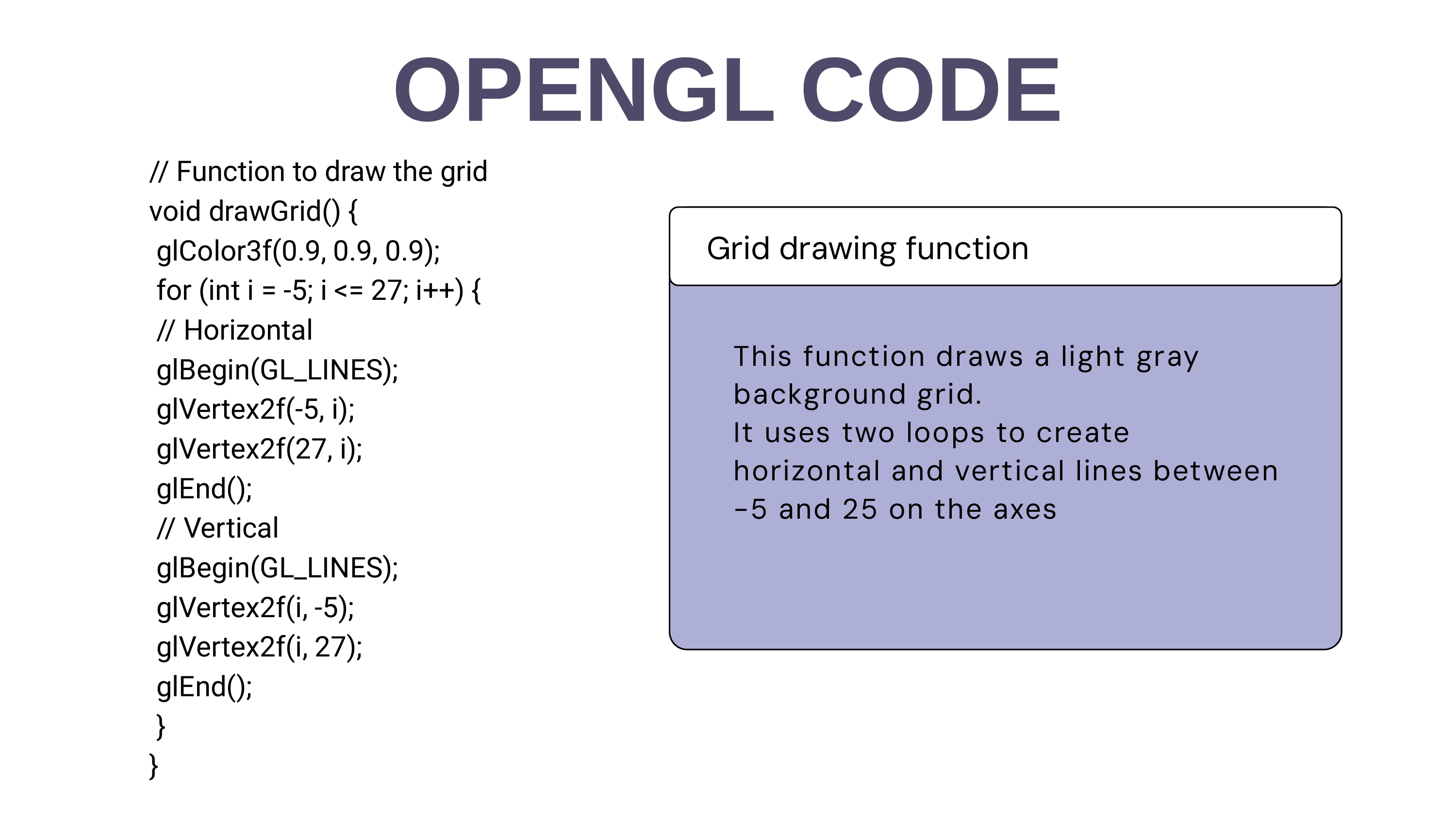

OPENGL CODE
// Function to draw the grid
void drawGrid() {
 glColor3f(0.9, 0.9, 0.9);
 for (int i = -5; i <= 27; i++) {
 // Horizontal
 glBegin(GL_LINES);
 glVertex2f(-5, i);
 glVertex2f(27, i);
 glEnd();
 // Vertical
 glBegin(GL_LINES);
 glVertex2f(i, -5);
 glVertex2f(i, 27);
 glEnd();
 }
}

Grid drawing function
This function draws a light gray background grid.
It uses two loops to create horizontal and vertical lines between -5 and 25 on the axes